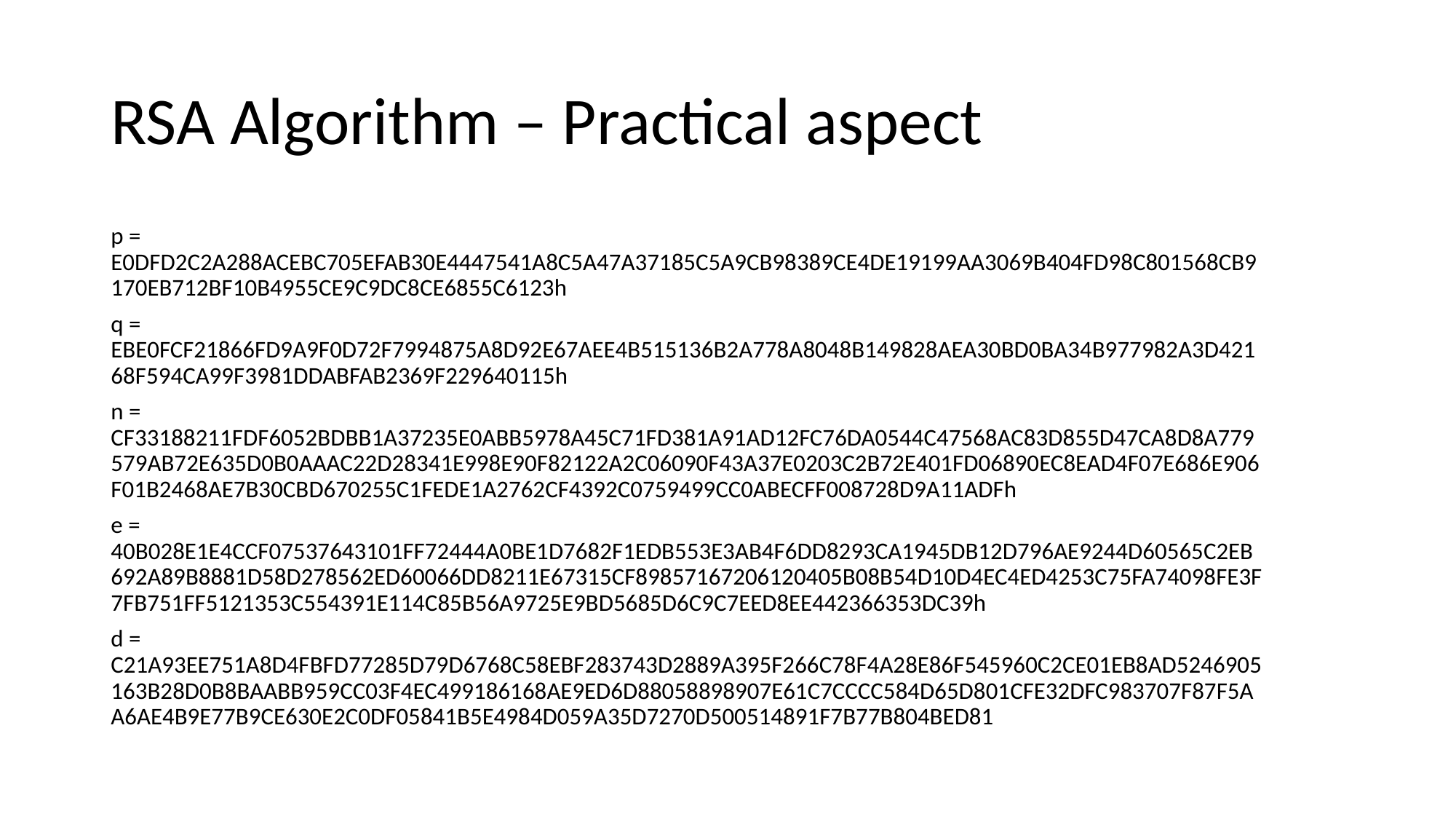

# RSA Algorithm – Practical aspect
p = E0DFD2C2A288ACEBC705EFAB30E4447541A8C5A47A37185C5A9CB98389CE4DE19199AA3069B404FD98C801568CB9170EB712BF10B4955CE9C9DC8CE6855C6123h
q = EBE0FCF21866FD9A9F0D72F7994875A8D92E67AEE4B515136B2A778A8048B149828AEA30BD0BA34B977982A3D42168F594CA99F3981DDABFAB2369F229640115h
n = CF33188211FDF6052BDBB1A37235E0ABB5978A45C71FD381A91AD12FC76DA0544C47568AC83D855D47CA8D8A779579AB72E635D0B0AAAC22D28341E998E90F82122A2C06090F43A37E0203C2B72E401FD06890EC8EAD4F07E686E906F01B2468AE7B30CBD670255C1FEDE1A2762CF4392C0759499CC0ABECFF008728D9A11ADFh
e = 40B028E1E4CCF07537643101FF72444A0BE1D7682F1EDB553E3AB4F6DD8293CA1945DB12D796AE9244D60565C2EB692A89B8881D58D278562ED60066DD8211E67315CF89857167206120405B08B54D10D4EC4ED4253C75FA74098FE3F7FB751FF5121353C554391E114C85B56A9725E9BD5685D6C9C7EED8EE442366353DC39h
d = C21A93EE751A8D4FBFD77285D79D6768C58EBF283743D2889A395F266C78F4A28E86F545960C2CE01EB8AD5246905163B28D0B8BAABB959CC03F4EC499186168AE9ED6D88058898907E61C7CCCC584D65D801CFE32DFC983707F87F5AA6AE4B9E77B9CE630E2C0DF05841B5E4984D059A35D7270D500514891F7B77B804BED81